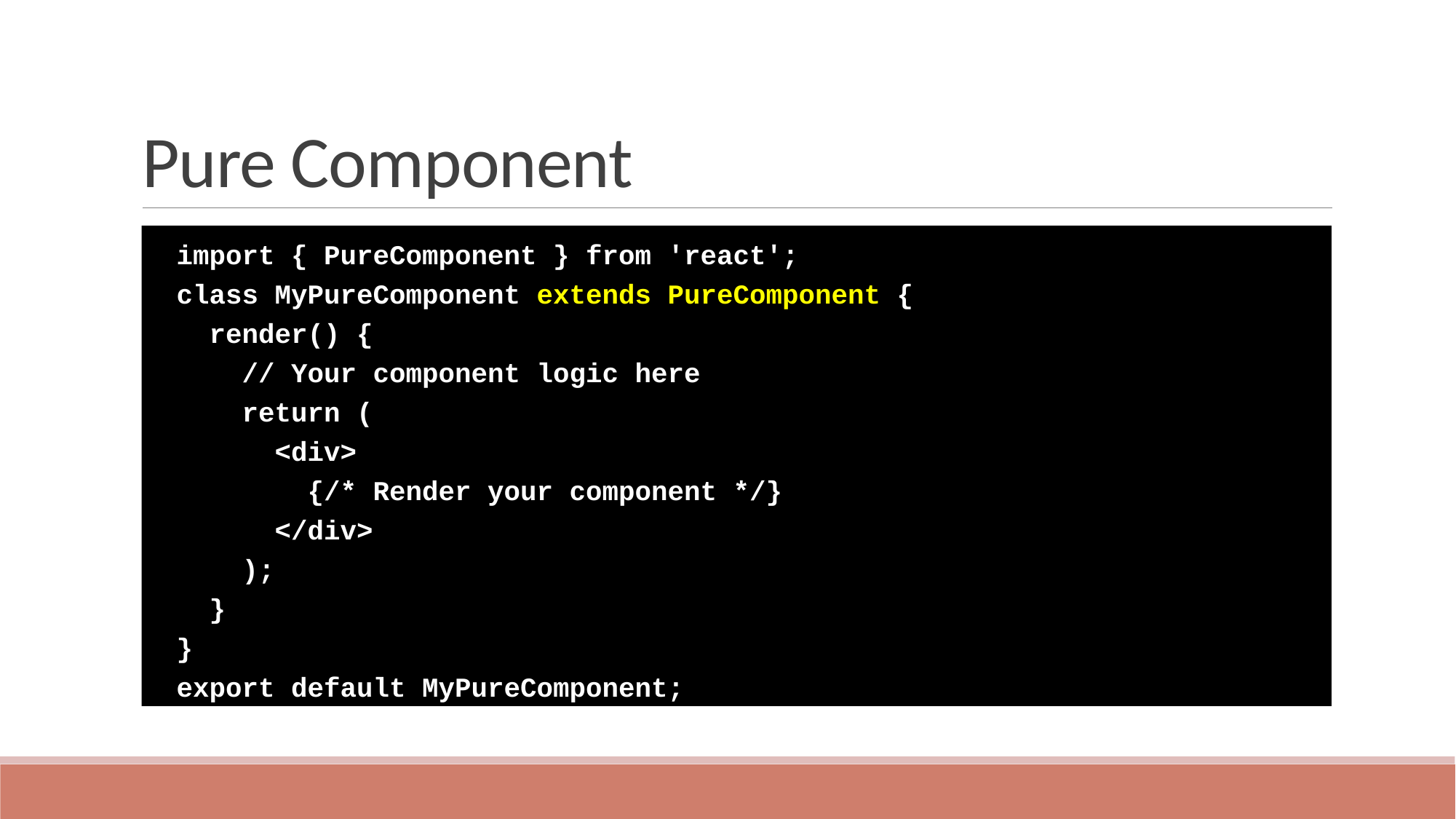

# Pure Component
import { PureComponent } from 'react';
class MyPureComponent extends PureComponent {
  render() {
    // Your component logic here
    return (
      <div>
        {/* Render your component */}
      </div>
    );
  }
}
export default MyPureComponent;